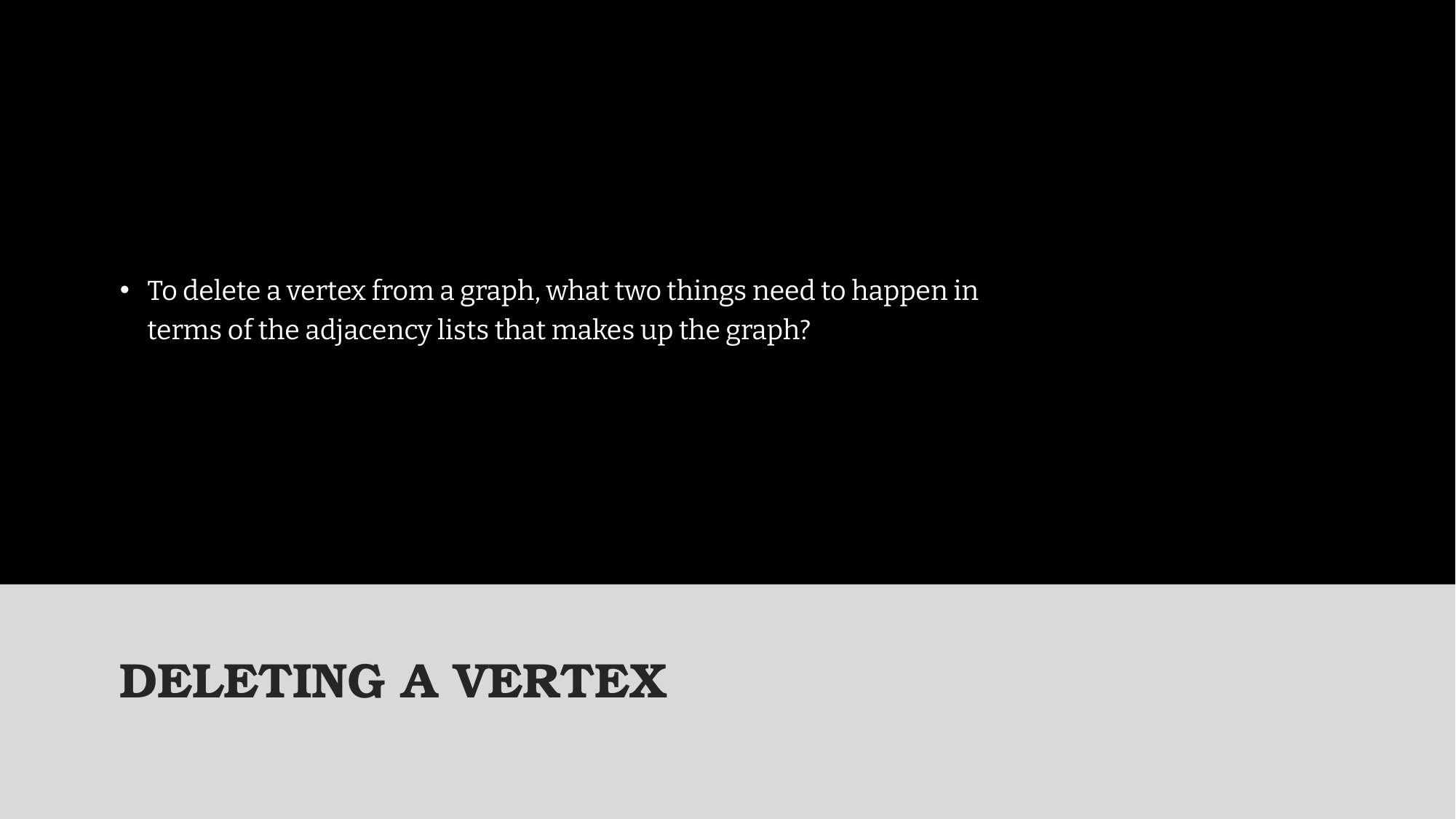

To delete a vertex from a graph, what two things need to happen in terms of the adjacency lists that makes up the graph?

# Deleting a vertex